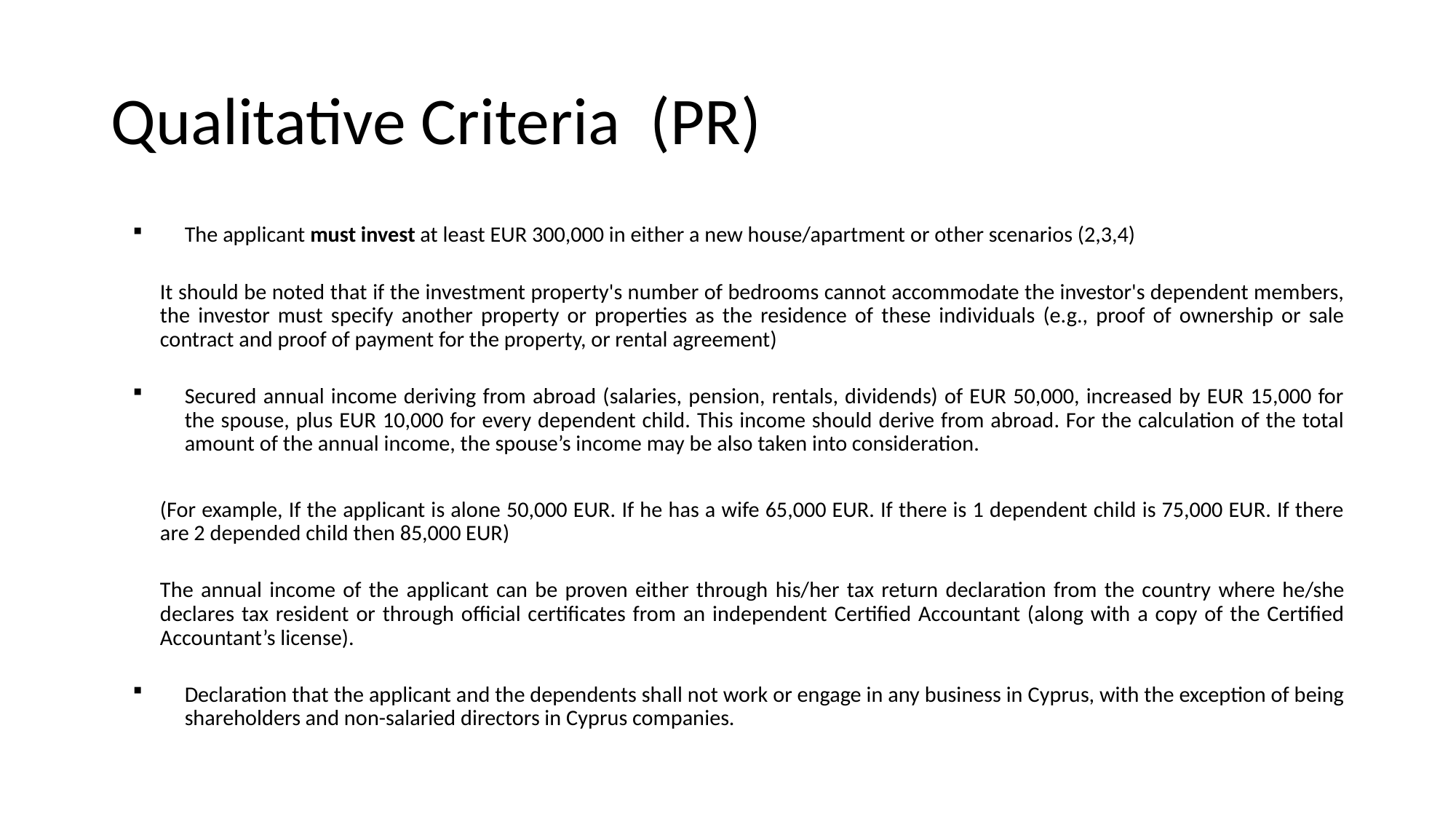

# Qualitative Criteria  (PR)
The applicant must invest at least EUR 300,000 in either a new house/apartment or other scenarios (2,3,4)

It should be noted that if the investment property's number of bedrooms cannot accommodate the investor's dependent members, the investor must specify another property or properties as the residence of these individuals (e.g., proof of ownership or sale contract and proof of payment for the property, or rental agreement)

Secured annual income deriving from abroad (salaries, pension, rentals, dividends) of EUR 50,000, increased by EUR 15,000 for the spouse, plus EUR 10,000 for every dependent child. This income should derive from abroad. For the calculation of the total amount of the annual income, the spouse’s income may be also taken into consideration.

(For example, If the applicant is alone 50,000 EUR. If he has a wife 65,000 EUR. If there is 1 dependent child is 75,000 EUR. If there are 2 depended child then 85,000 EUR)

The annual income of the applicant can be proven either through his/her tax return declaration from the country where he/she declares tax resident or through official certificates from an independent Certified Accountant (along with a copy of the Certified Accountant’s license).

Declaration that the applicant and the dependents shall not work or engage in any business in Cyprus, with the exception of being shareholders and non-salaried directors in Cyprus companies.